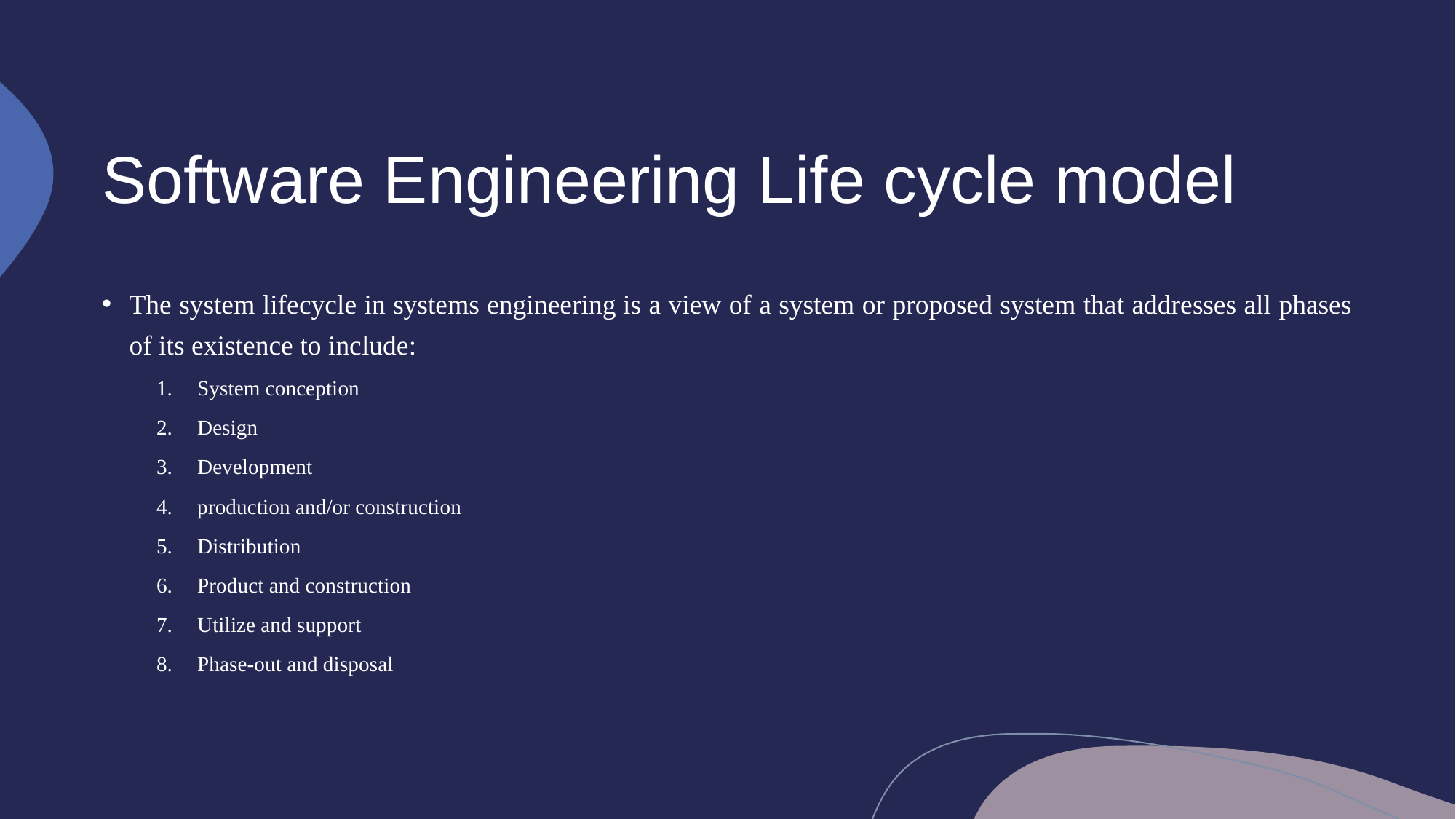

# Software Engineering Life cycle model
The system lifecycle in systems engineering is a view of a system or proposed system that addresses all phases of its existence to include:
System conception
Design
Development
production and/or construction
Distribution
Product and construction
Utilize and support
Phase-out and disposal